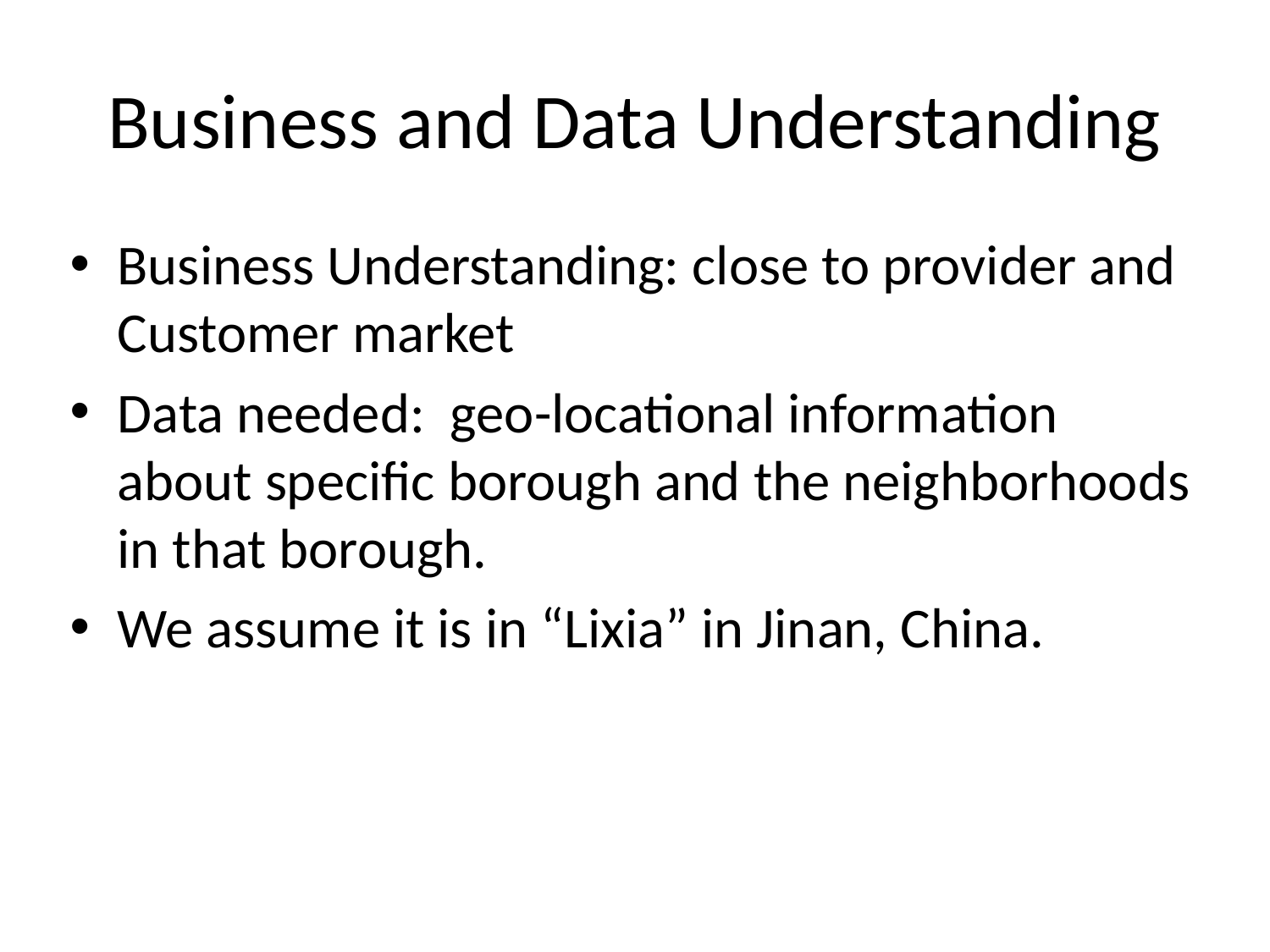

# Business and Data Understanding
Business Understanding: close to provider and Customer market
Data needed:  geo-locational information about specific borough and the neighborhoods in that borough.
We assume it is in “Lixia” in Jinan, China.